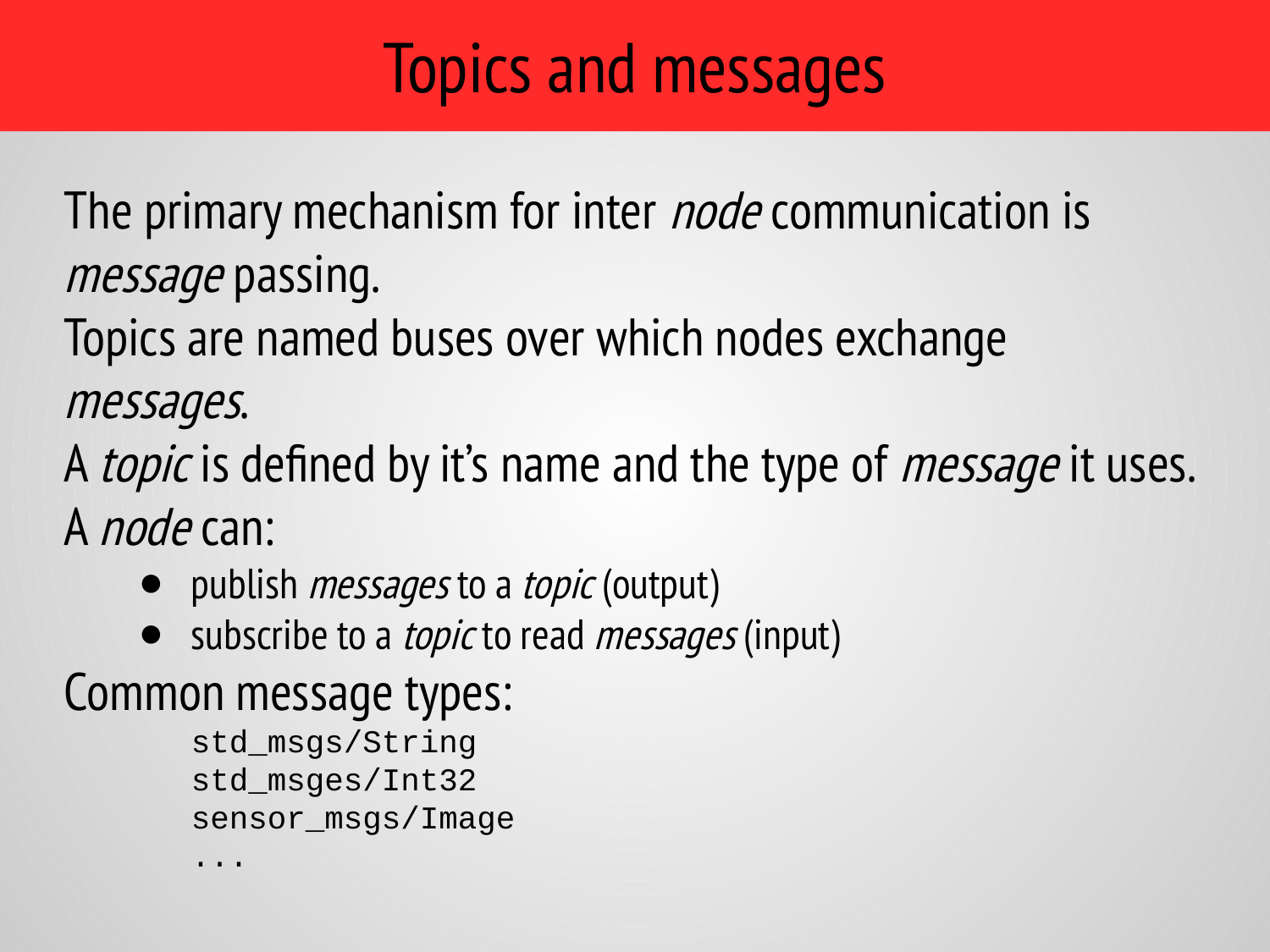

# Topics and messages
The primary mechanism for inter node communication is message passing.
Topics are named buses over which nodes exchange messages.
A topic is defined by it’s name and the type of message it uses.
A node can:
publish messages to a topic (output)
subscribe to a topic to read messages (input)
Common message types:
	std_msgs/String
	std_msges/Int32
	sensor_msgs/Image
	...